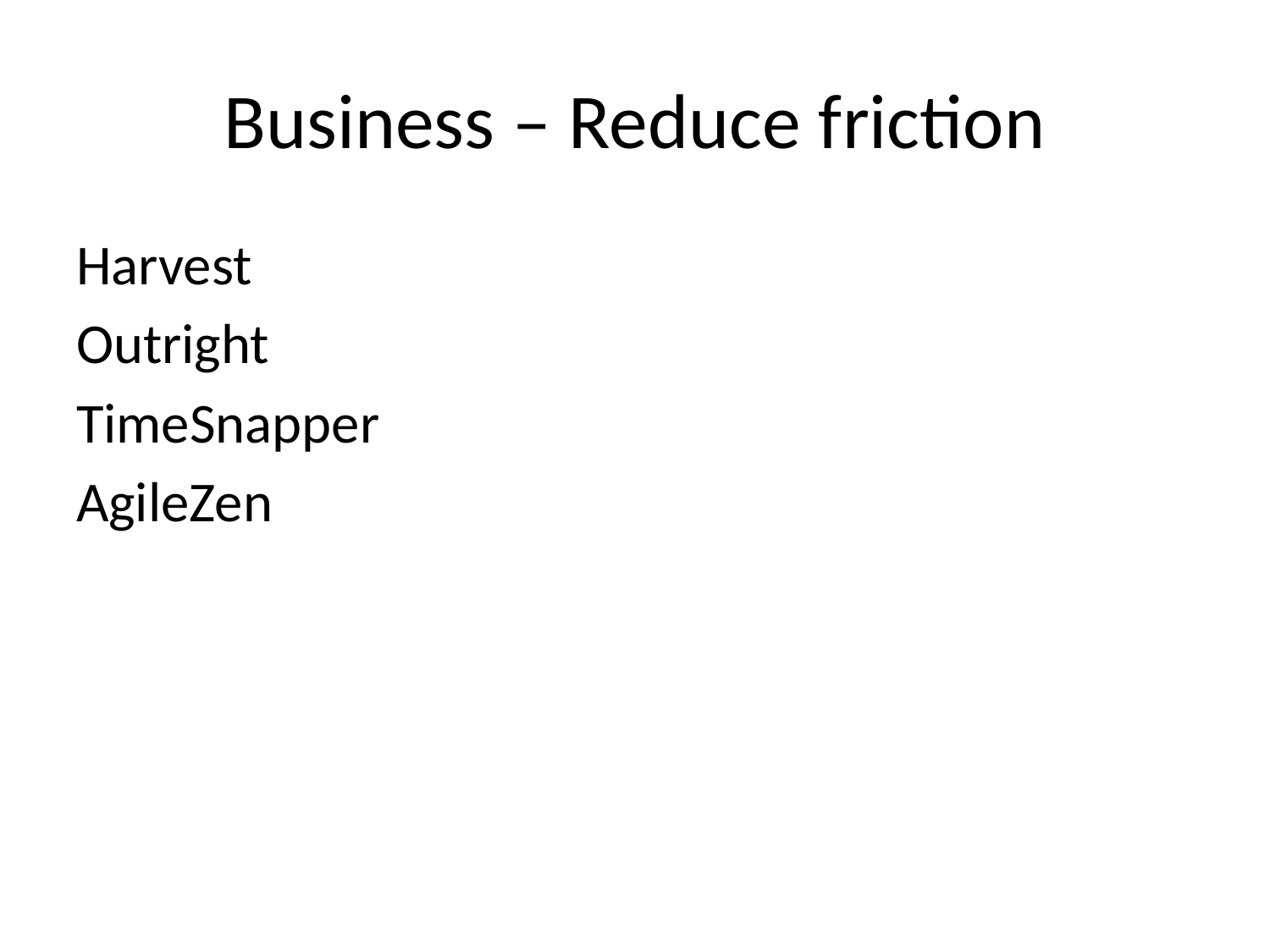

# Business – Reduce friction
Harvest
Outright
TimeSnapper
AgileZen